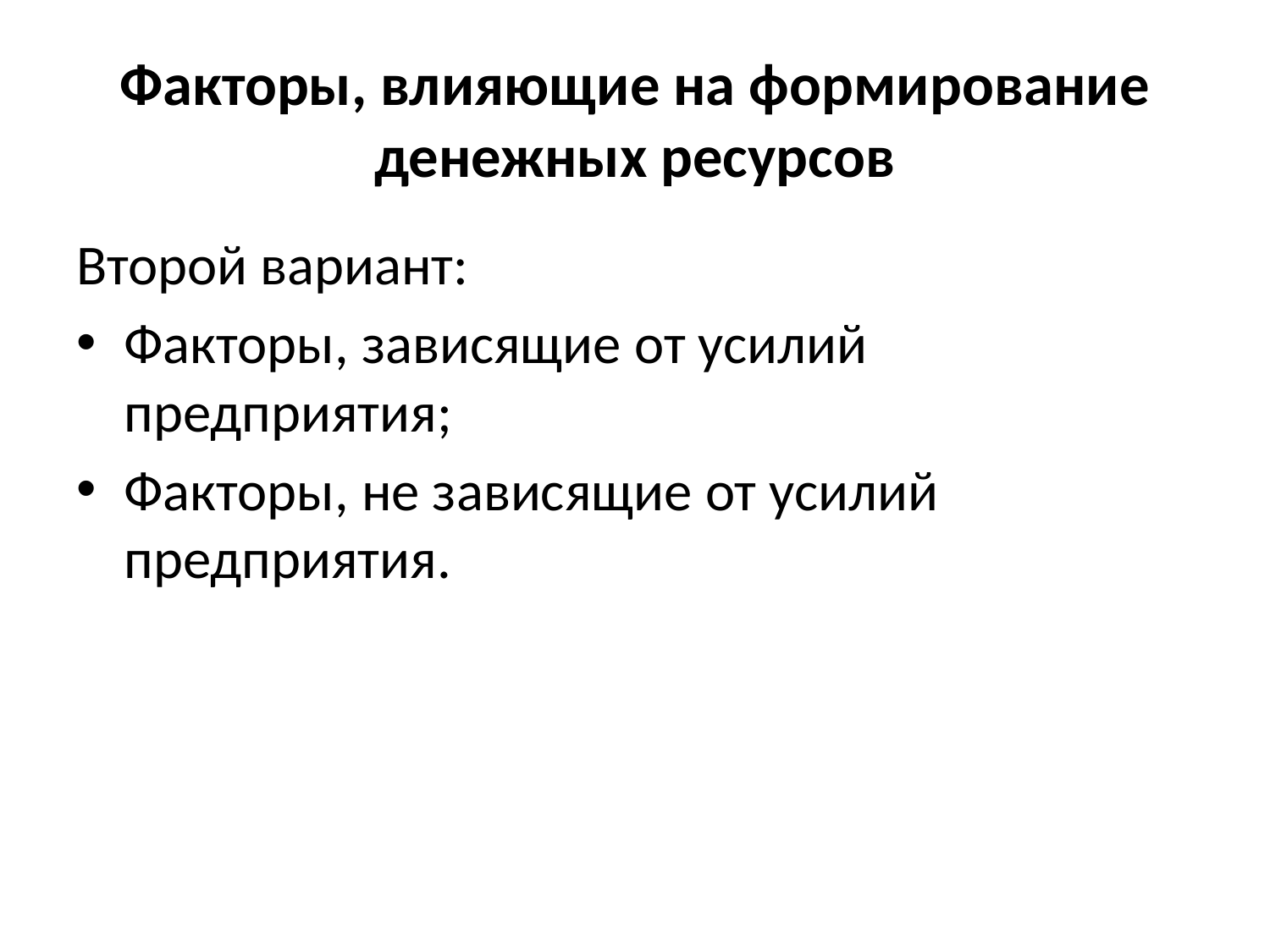

# Факторы, влияющие на формирование денежных ресурсов
Второй вариант:
Факторы, зависящие от усилий предприятия;
Факторы, не зависящие от усилий предприятия.